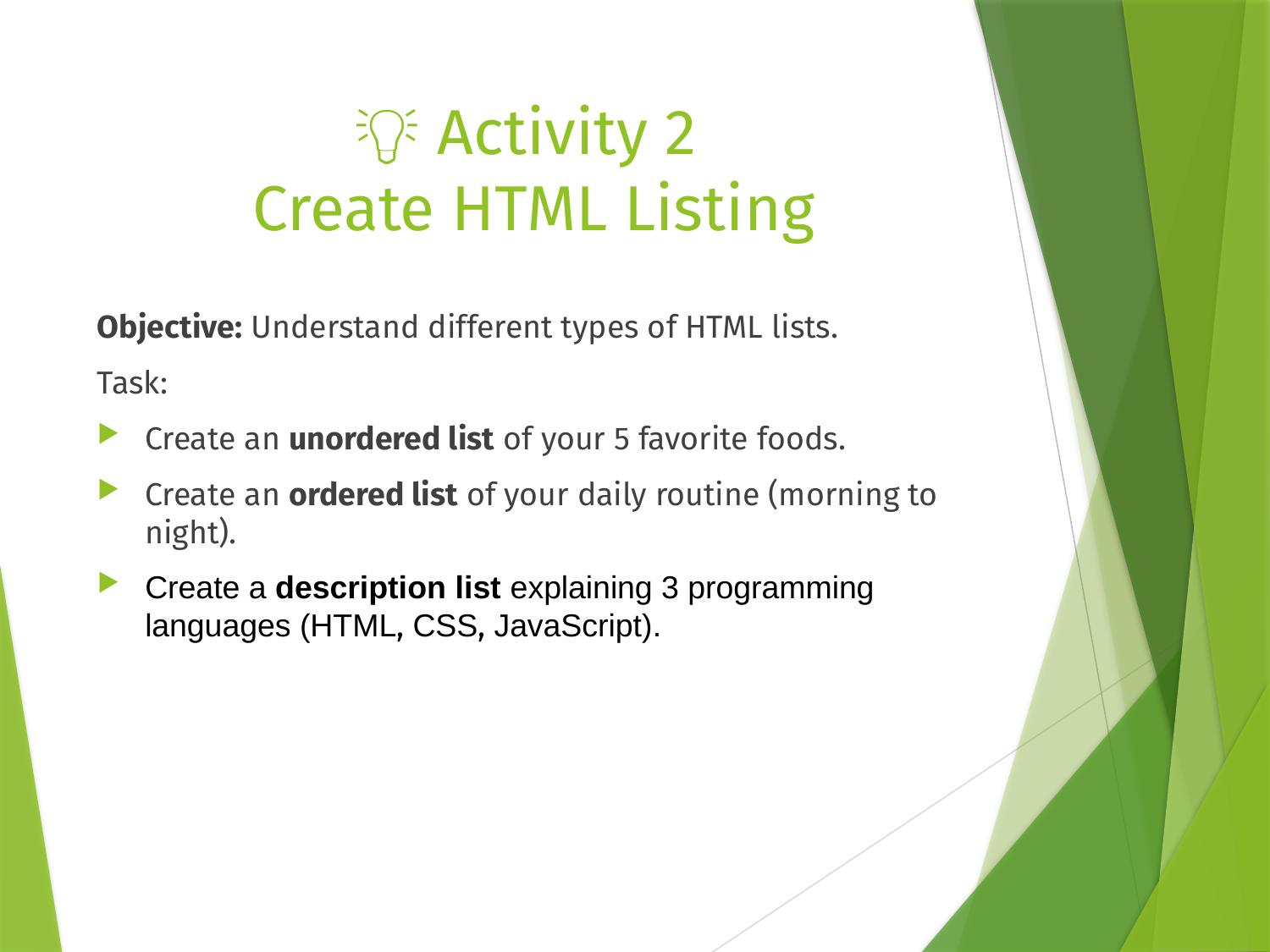

# 💡 Activity 2 Create HTML Listing
Objective: Understand different types of HTML lists.
Task:
Create an unordered list of your 5 favorite foods.
Create an ordered list of your daily routine (morning to night).
Create a description list explaining 3 programming languages (HTML, CSS, JavaScript).